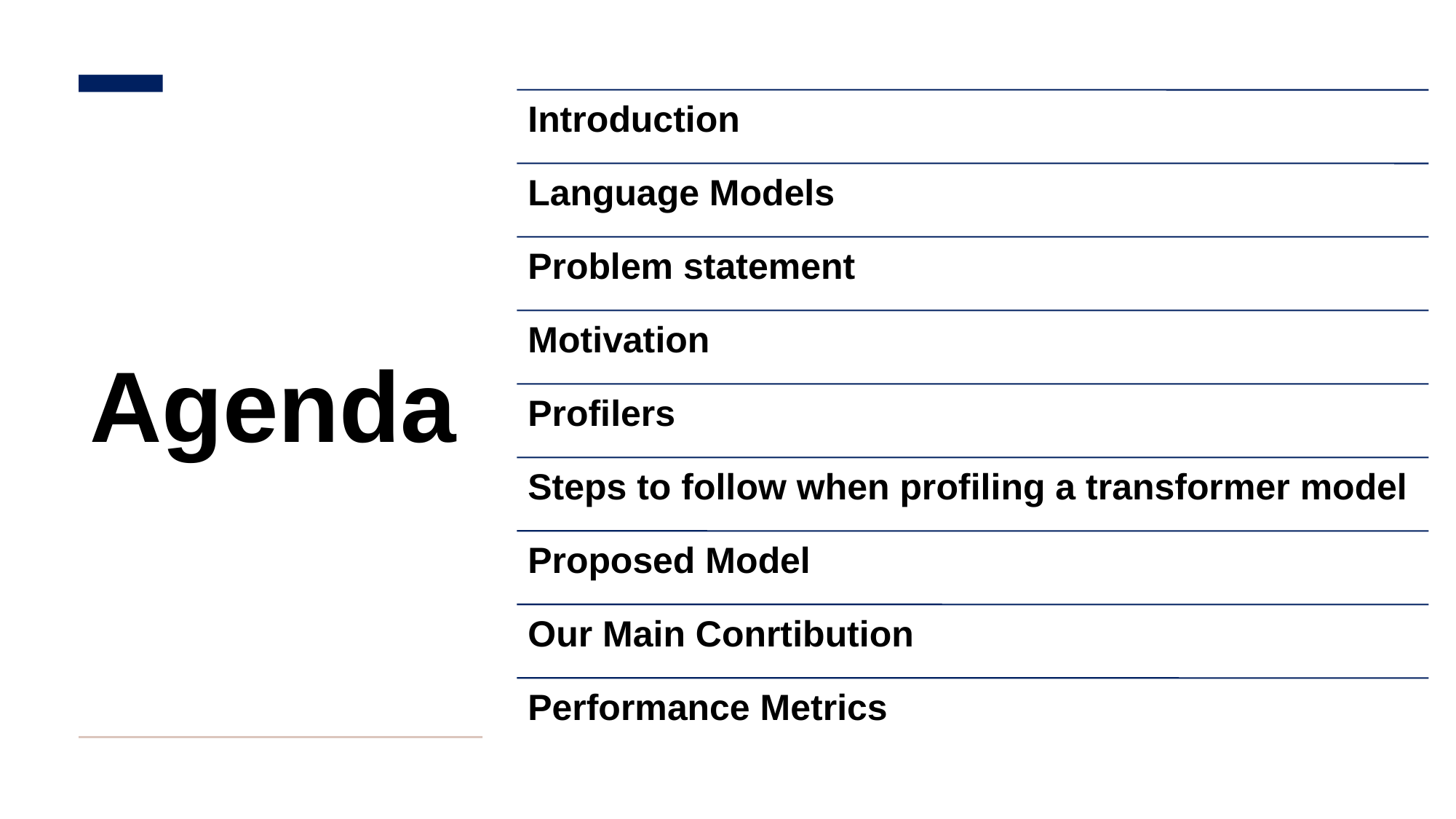

Introduction
Language Models
Problem statement
Motivation
Profilers
Steps to follow when profiling a transformer model
Proposed Model
Our Main Conrtibution
Performance Metrics
# Agenda